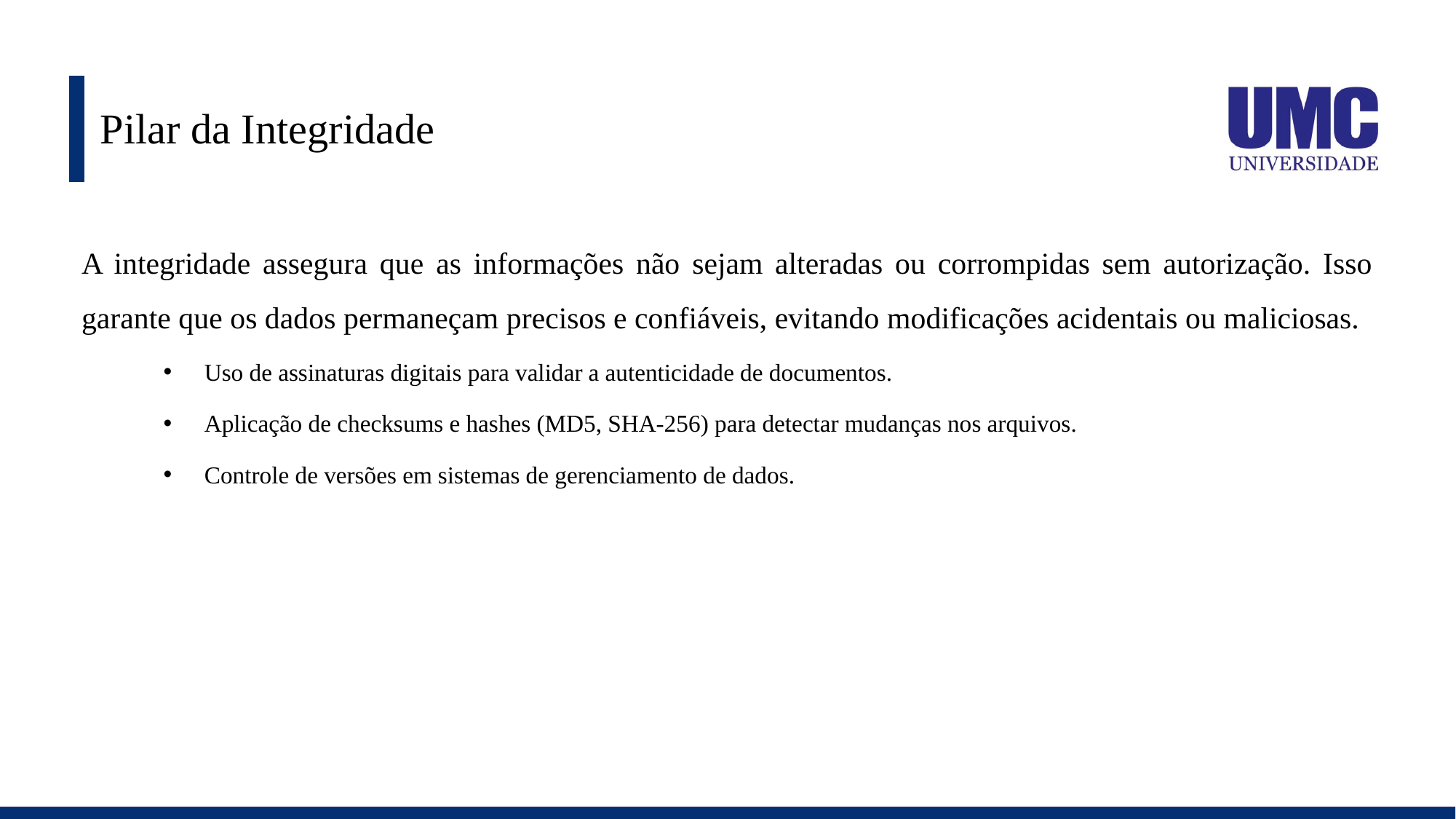

# Pilar da Integridade
A integridade assegura que as informações não sejam alteradas ou corrompidas sem autorização. Isso garante que os dados permaneçam precisos e confiáveis, evitando modificações acidentais ou maliciosas.
Uso de assinaturas digitais para validar a autenticidade de documentos.
Aplicação de checksums e hashes (MD5, SHA-256) para detectar mudanças nos arquivos.
Controle de versões em sistemas de gerenciamento de dados.